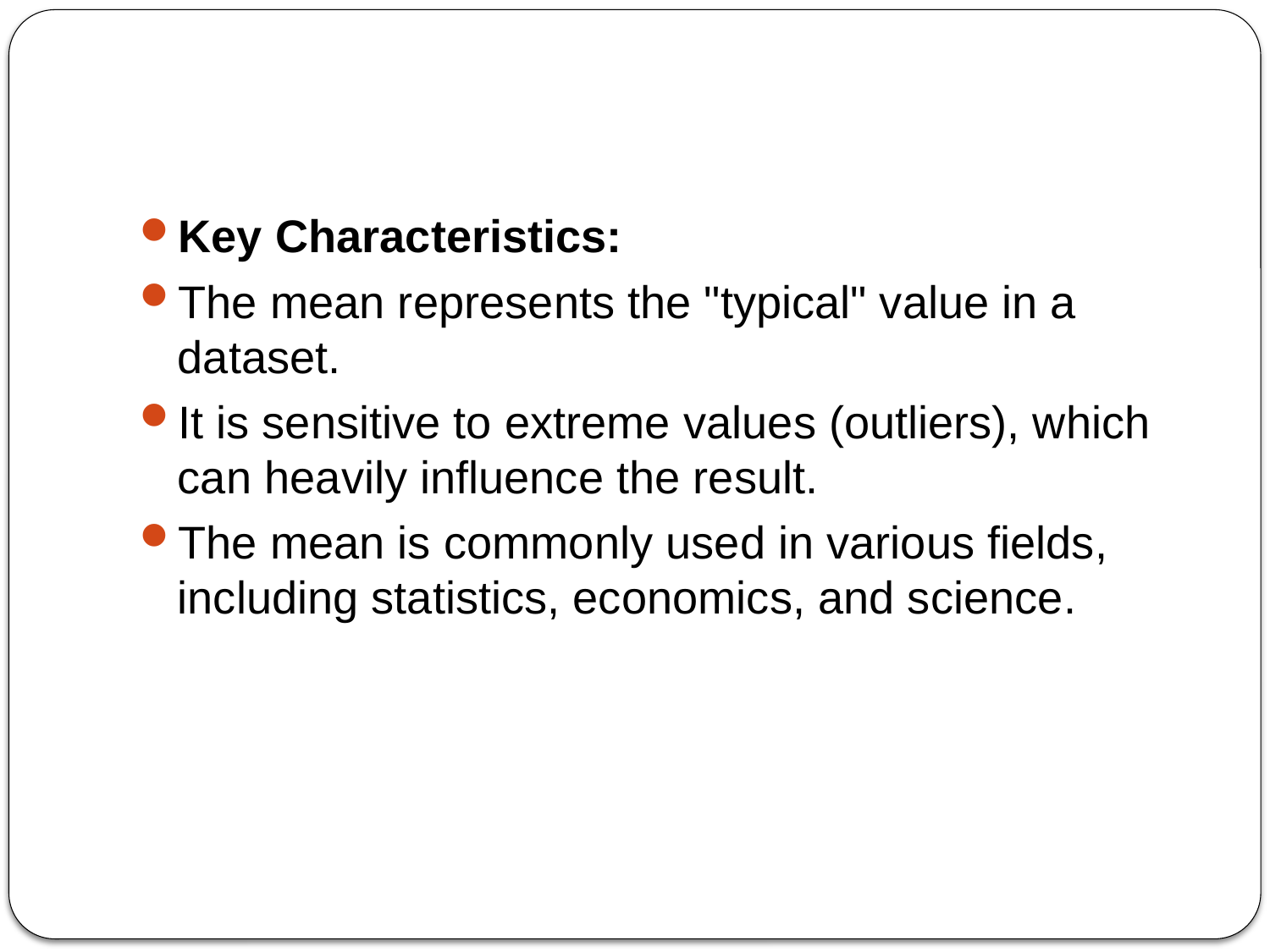

Key Characteristics:
The mean represents the "typical" value in a dataset.
It is sensitive to extreme values (outliers), which can heavily influence the result.
The mean is commonly used in various fields, including statistics, economics, and science.